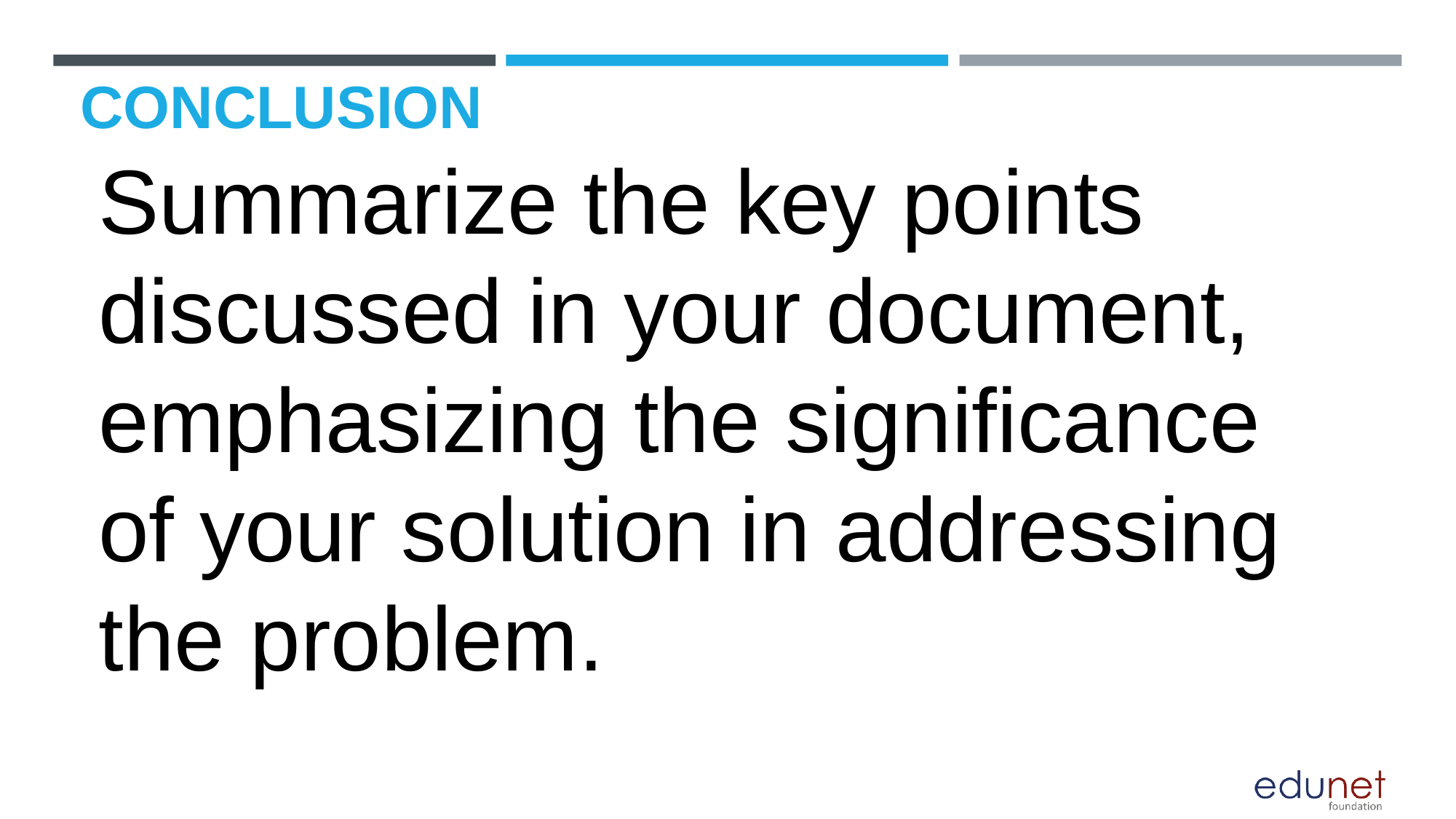

# CONCLUSION
Summarize the key points discussed in your document, emphasizing the significance of your solution in addressing the problem.